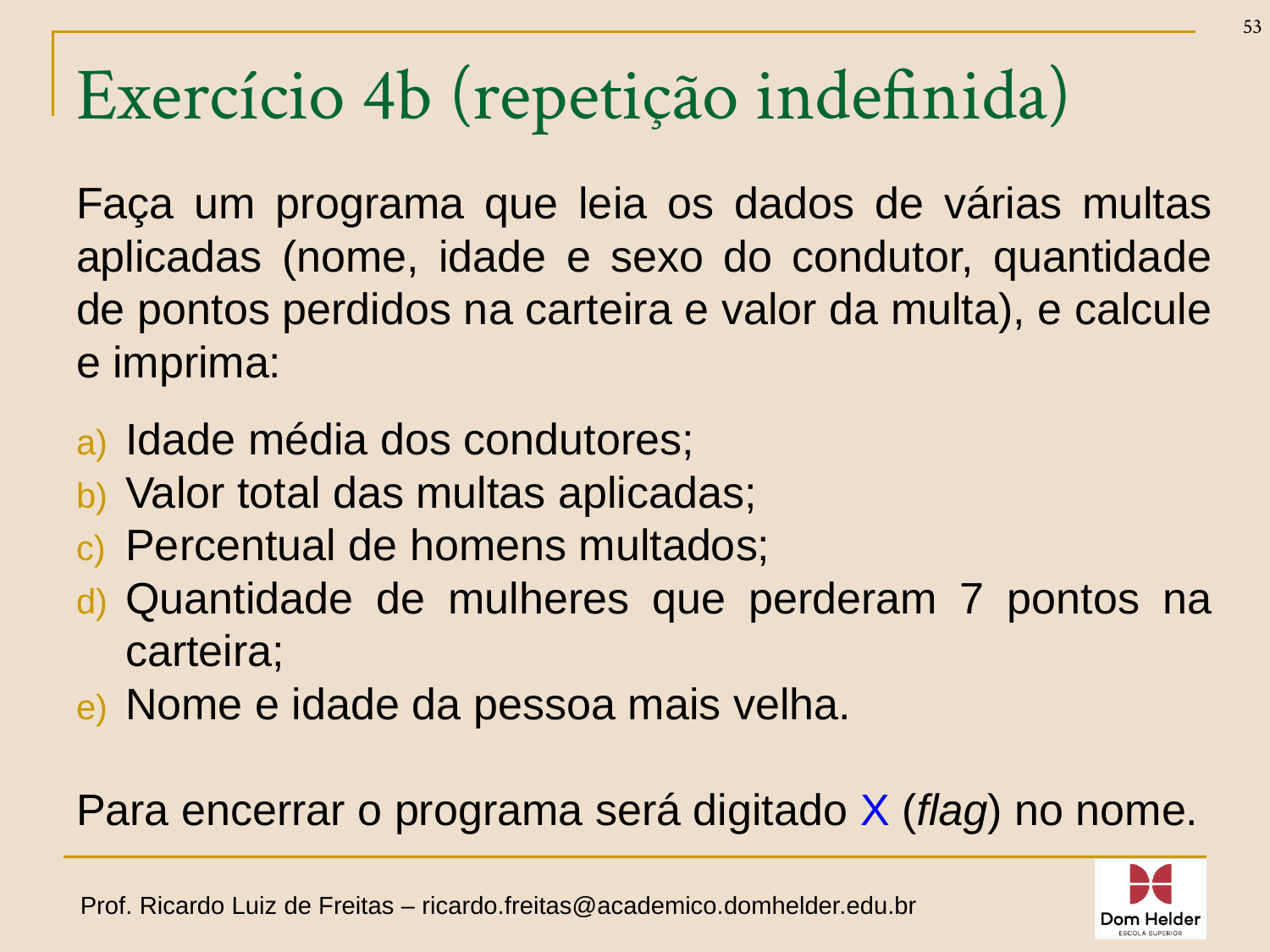

53
# Exercício 4b (repetição indefinida)
Faça um programa que leia os dados de várias multas aplicadas (nome, idade e sexo do condutor, quantidade de pontos perdidos na carteira e valor da multa), e calcule e imprima:

Idade média dos condutores;
Valor total das multas aplicadas;
Percentual de homens multados;
Quantidade de mulheres que perderam 7 pontos na carteira;
Nome e idade da pessoa mais velha.

Para encerrar o programa será digitado X (flag) no nome.